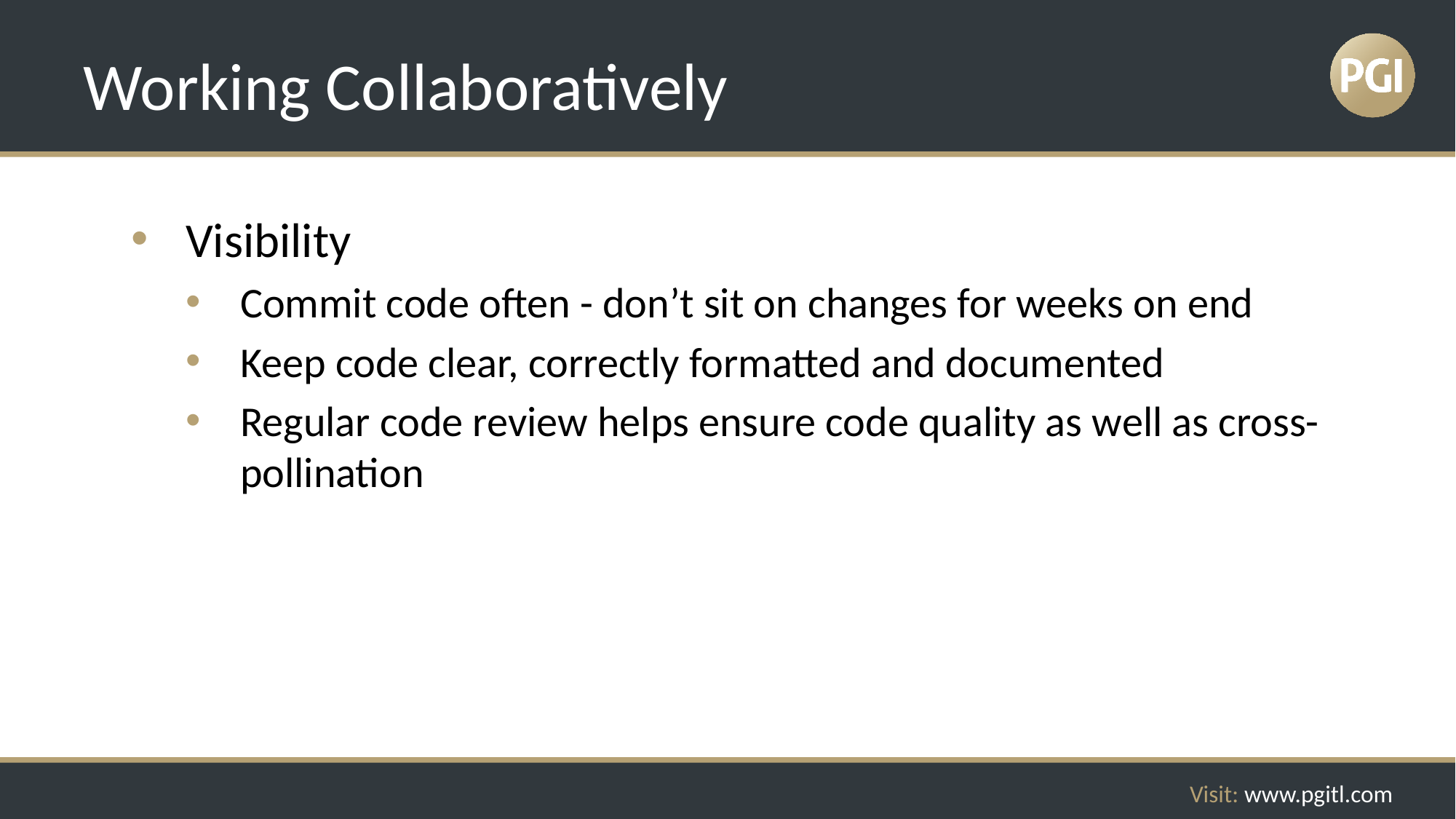

# Working Collaboratively
Visibility
Commit code often - don’t sit on changes for weeks on end
Keep code clear, correctly formatted and documented
Regular code review helps ensure code quality as well as cross-pollination